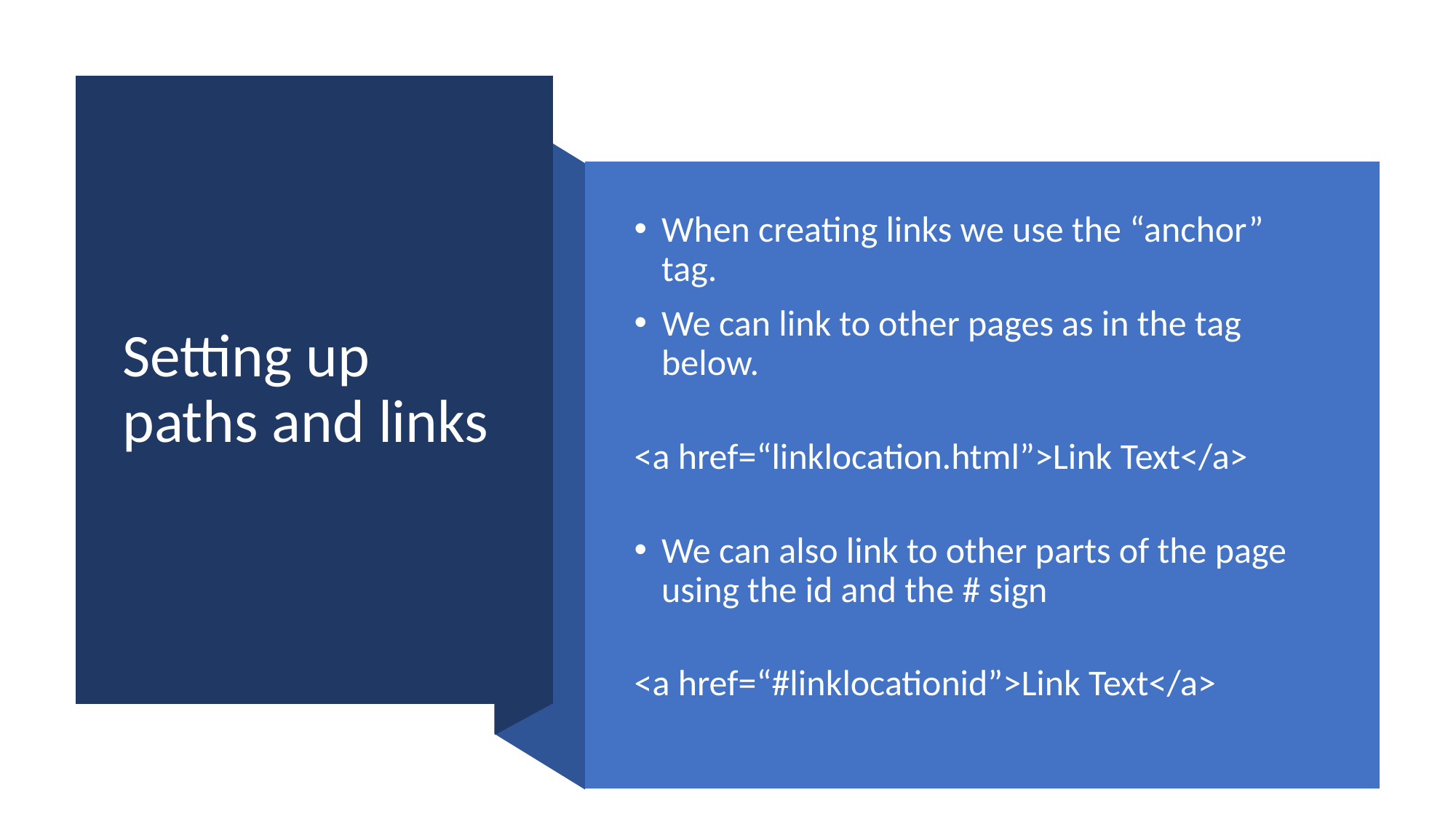

# Setting up paths and links

When creating links we use the “anchor” tag.
We can link to other pages as in the tag below.
<a href=“linklocation.html”>Link Text</a>
We can also link to other parts of the page using the id and the # sign
<a href=“#linklocationid”>Link Text</a>